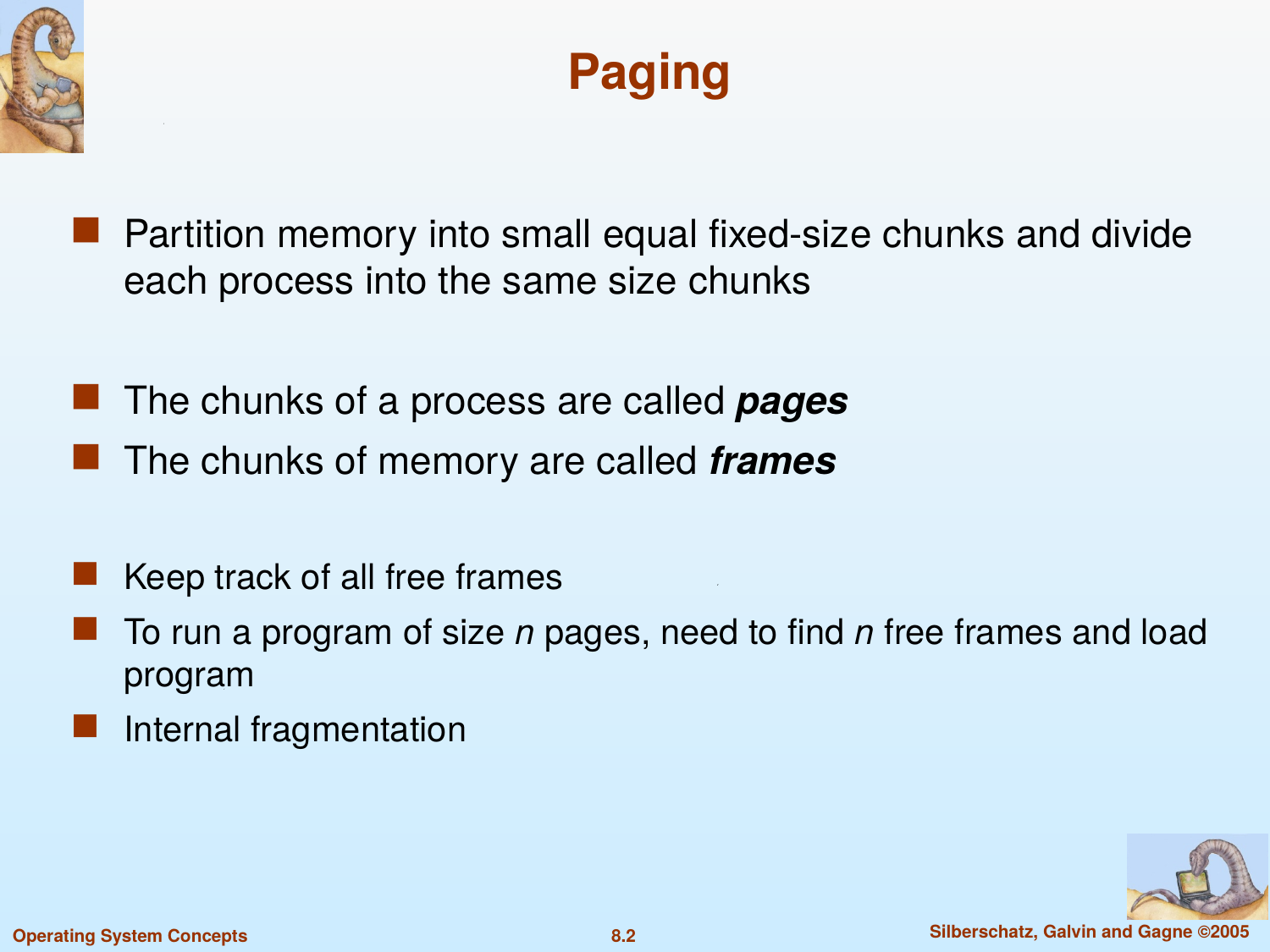

# Paging

Partition memory into small equal fixed-size chunks and divide each process into the same size chunks

The chunks of a process are called pages
The chunks of memory are called frames

Keep track of all free frames
To run a program of size n pages, need to find n free frames and load program
Internal fragmentation